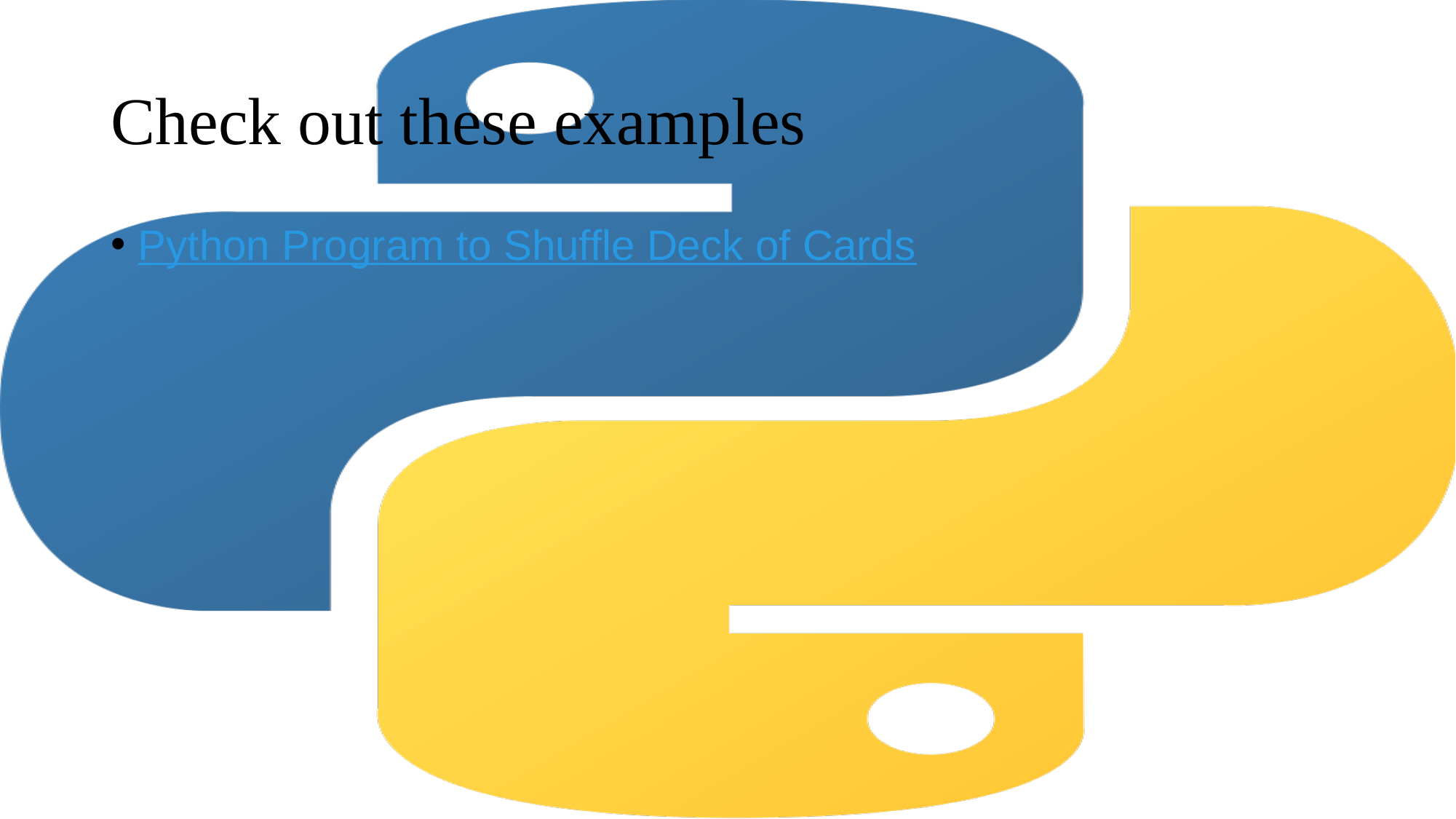

# Check out these examples
Python Program to Shuffle Deck of Cards